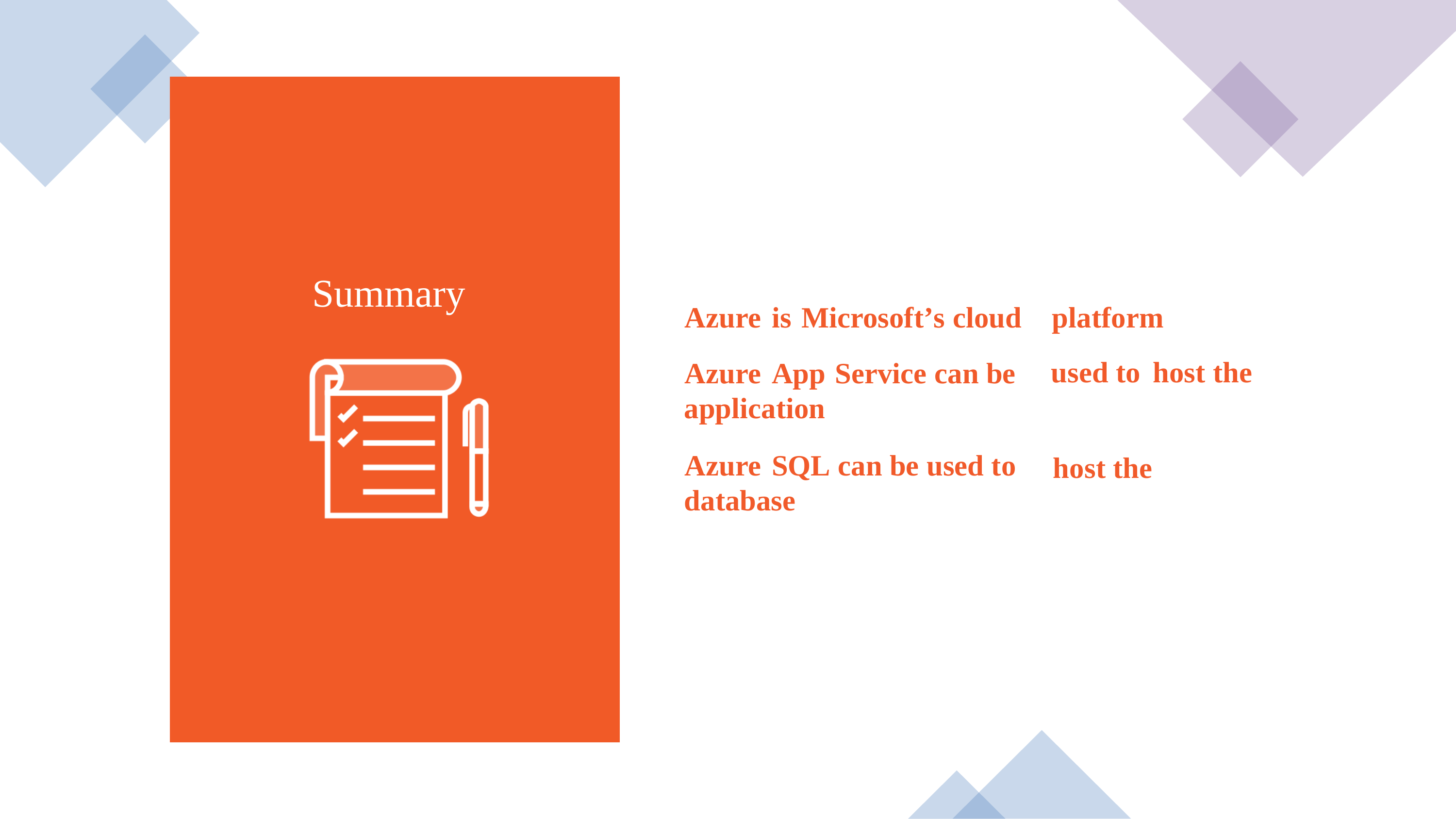

Summary
Azure is Microsoft’s cloud
Azure App Service can be application
Azure SQL can be used to database
platform
used to host the
host the